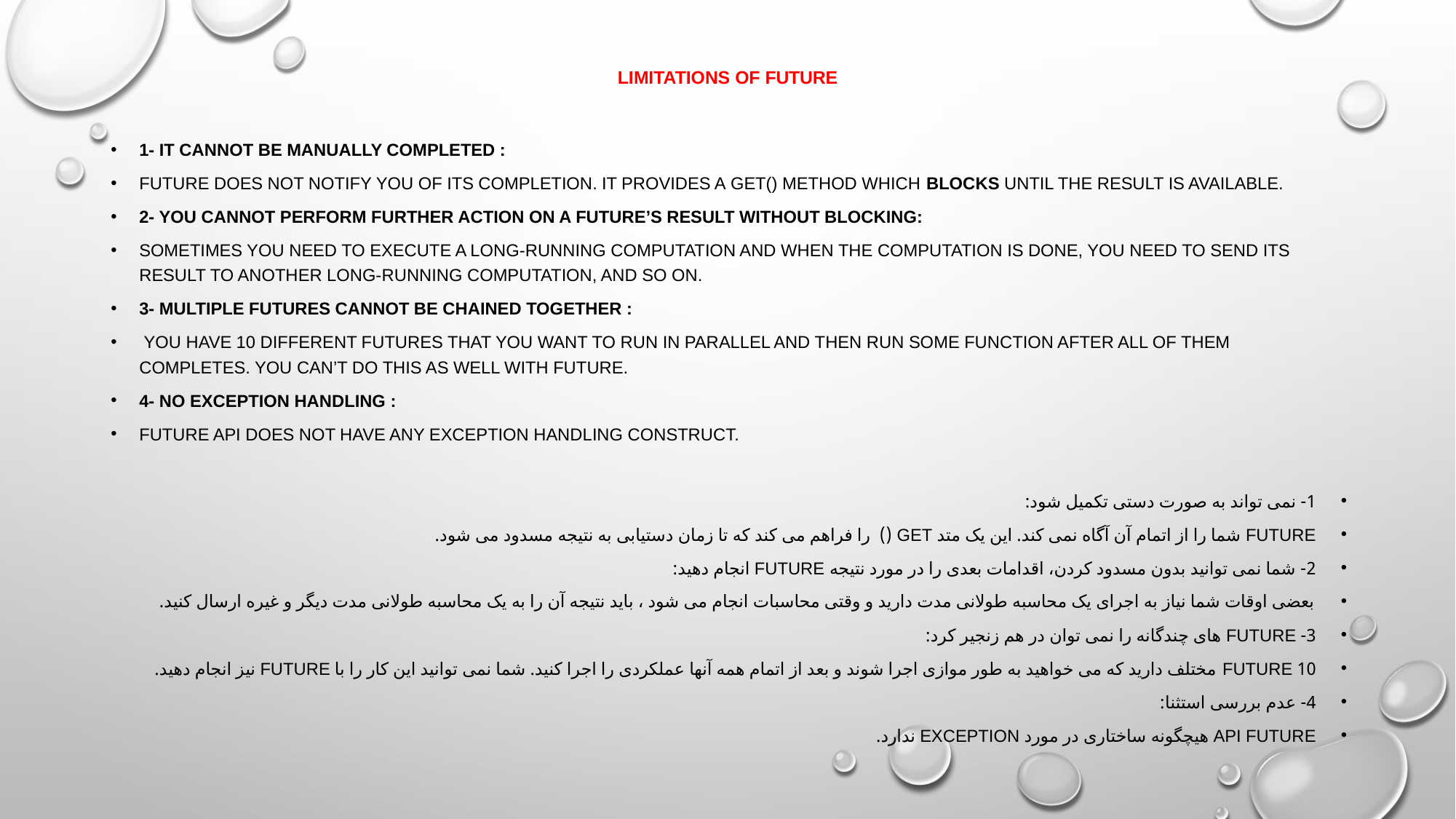

# Limitations of Future
1- It cannot be manually completed :
Future does not notify you of its completion. It provides a get() method which blocks until the result is available.
2- You cannot perform further action on a Future’s result without blocking:
Sometimes you need to execute a long-running computation and when the computation is done, you need to send its result to another long-running computation, and so on.
3- Multiple Futures cannot be chained together :
 you have 10 different Futures that you want to run in parallel and then run some function after all of them completes. You can’t do this as well with Future.
4- No Exception Handling :
Future API does not have any exception handling construct.

1- نمی تواند به صورت دستی تکمیل شود:
Future شما را از اتمام آن آگاه نمی کند. این یک متد get ()  را فراهم می کند که تا زمان دستیابی به نتیجه مسدود می شود.
2- شما نمی توانید بدون مسدود کردن، اقدامات بعدی را در مورد نتیجه Future انجام دهید:
بعضی اوقات شما نیاز به اجرای یک محاسبه طولانی مدت دارید و وقتی محاسبات انجام می شود ، باید نتیجه آن را به یک محاسبه طولانی مدت دیگر و غیره ارسال کنید.
3- Future های چندگانه را نمی توان در هم زنجیر کرد:
10 Future مختلف دارید که می خواهید به طور موازی اجرا شوند و بعد از اتمام همه آنها عملکردی را اجرا کنید. شما نمی توانید این کار را با Future نیز انجام دهید.
4- عدم بررسی استثنا:
API Future هیچگونه ساختاری در مورد exception ندارد.